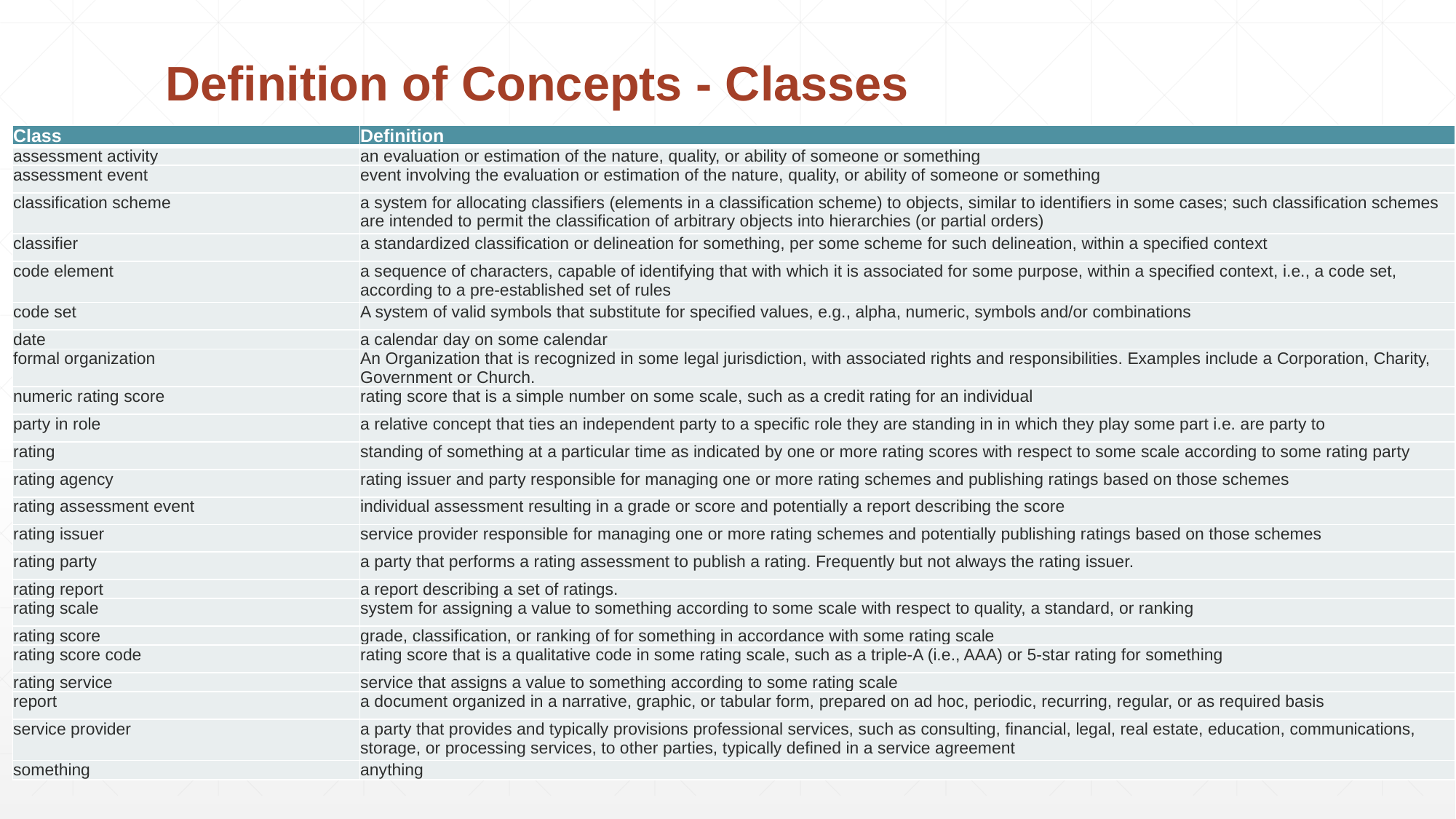

# Definition of Concepts - Classes
| Class | Definition |
| --- | --- |
| assessment activity | an evaluation or estimation of the nature, quality, or ability of someone or something |
| assessment event | event involving the evaluation or estimation of the nature, quality, or ability of someone or something |
| classification scheme | a system for allocating classifiers (elements in a classification scheme) to objects, similar to identifiers in some cases; such classification schemes are intended to permit the classification of arbitrary objects into hierarchies (or partial orders) |
| classifier | a standardized classification or delineation for something, per some scheme for such delineation, within a specified context |
| code element | a sequence of characters, capable of identifying that with which it is associated for some purpose, within a specified context, i.e., a code set, according to a pre-established set of rules |
| code set | A system of valid symbols that substitute for specified values, e.g., alpha, numeric, symbols and/or combinations |
| date | a calendar day on some calendar |
| formal organization | An Organization that is recognized in some legal jurisdiction, with associated rights and responsibilities. Examples include a Corporation, Charity, Government or Church. |
| numeric rating score | rating score that is a simple number on some scale, such as a credit rating for an individual |
| party in role | a relative concept that ties an independent party to a specific role they are standing in in which they play some part i.e. are party to |
| rating | standing of something at a particular time as indicated by one or more rating scores with respect to some scale according to some rating party |
| rating agency | rating issuer and party responsible for managing one or more rating schemes and publishing ratings based on those schemes |
| rating assessment event | individual assessment resulting in a grade or score and potentially a report describing the score |
| rating issuer | service provider responsible for managing one or more rating schemes and potentially publishing ratings based on those schemes |
| rating party | a party that performs a rating assessment to publish a rating. Frequently but not always the rating issuer. |
| rating report | a report describing a set of ratings. |
| rating scale | system for assigning a value to something according to some scale with respect to quality, a standard, or ranking |
| rating score | grade, classification, or ranking of for something in accordance with some rating scale |
| rating score code | rating score that is a qualitative code in some rating scale, such as a triple-A (i.e., AAA) or 5-star rating for something |
| rating service | service that assigns a value to something according to some rating scale |
| report | a document organized in a narrative, graphic, or tabular form, prepared on ad hoc, periodic, recurring, regular, or as required basis |
| service provider | a party that provides and typically provisions professional services, such as consulting, financial, legal, real estate, education, communications, storage, or processing services, to other parties, typically defined in a service agreement |
| something | anything |